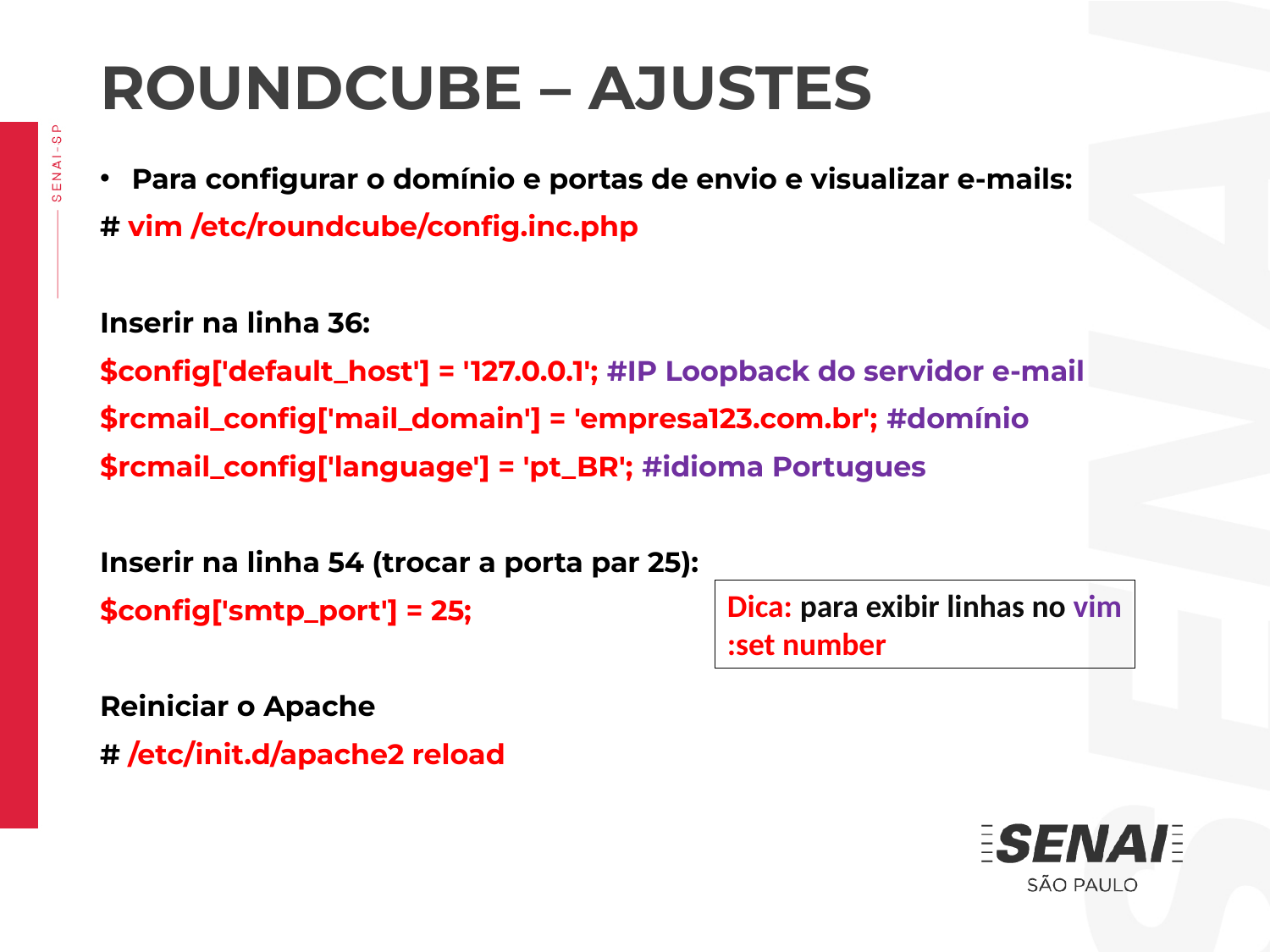

ROUNDCUBE – AJUSTES
Para configurar o domínio e portas de envio e visualizar e-mails:
# vim /etc/roundcube/config.inc.php

Inserir na linha 36:
$config['default_host'] = '127.0.0.1'; #IP Loopback do servidor e-mail
$rcmail_config['mail_domain'] = 'empresa123.com.br'; #domínio
$rcmail_config['language'] = 'pt_BR'; #idioma Portugues

Inserir na linha 54 (trocar a porta par 25):
$config['smtp_port'] = 25;

Reiniciar o Apache
# /etc/init.d/apache2 reload
Dica: para exibir linhas no vim
:set number